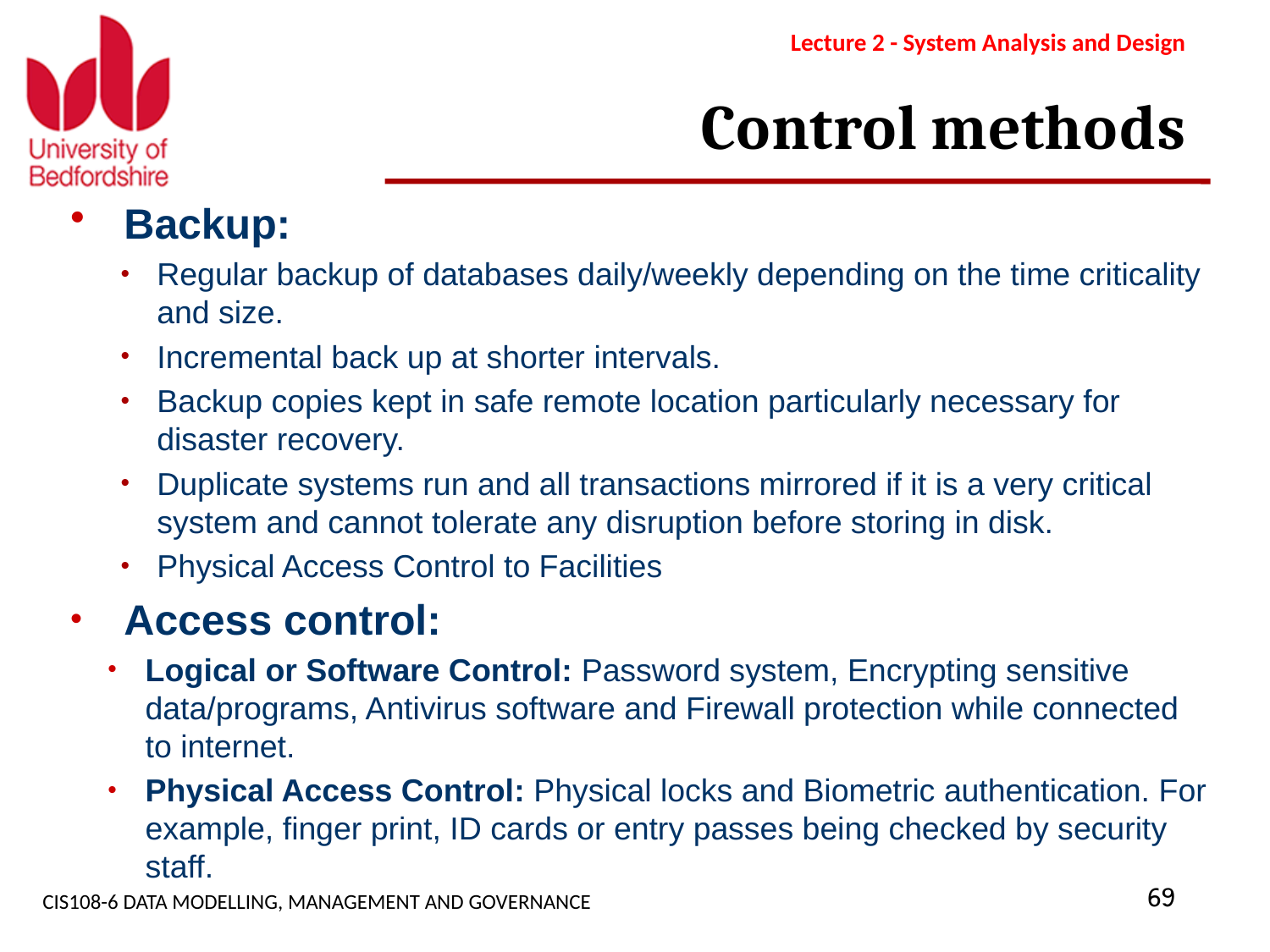

Lecture 2 - System Analysis and Design
# Control methods
Backup:
Regular backup of databases daily/weekly depending on the time criticality and size.
Incremental back up at shorter intervals.
Backup copies kept in safe remote location particularly necessary for disaster recovery.
Duplicate systems run and all transactions mirrored if it is a very critical system and cannot tolerate any disruption before storing in disk.
Physical Access Control to Facilities
Access control:
Logical or Software Control: Password system, Encrypting sensitive data/programs, Antivirus software and Firewall protection while connected to internet.
Physical Access Control: Physical locks and Biometric authentication. For example, finger print, ID cards or entry passes being checked by security staff.

CIS108-6 DATA MODELLING, MANAGEMENT AND GOVERNANCE